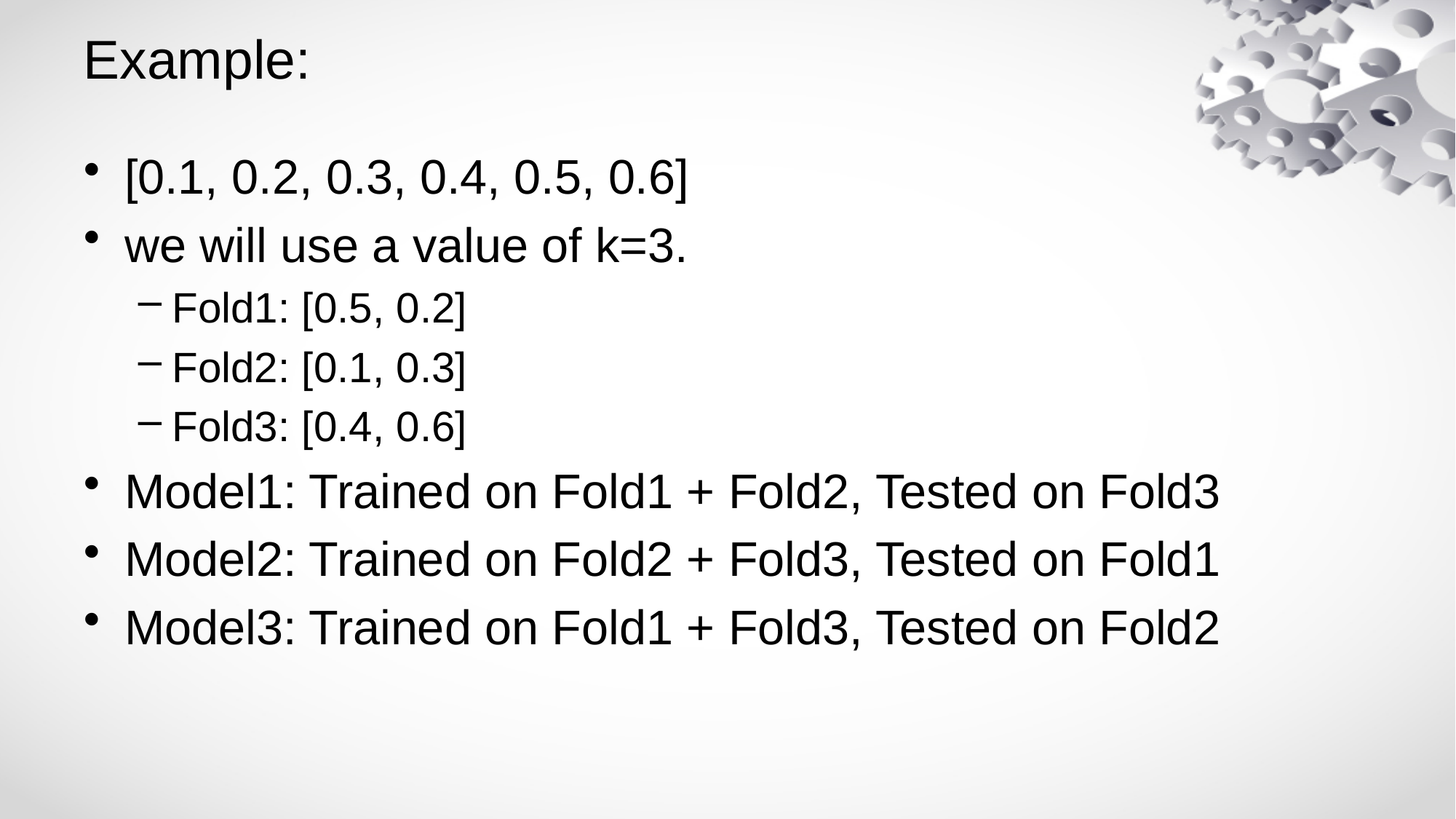

# Example:
[0.1, 0.2, 0.3, 0.4, 0.5, 0.6]
we will use a value of k=3.
Fold1: [0.5, 0.2]
Fold2: [0.1, 0.3]
Fold3: [0.4, 0.6]
Model1: Trained on Fold1 + Fold2, Tested on Fold3
Model2: Trained on Fold2 + Fold3, Tested on Fold1
Model3: Trained on Fold1 + Fold3, Tested on Fold2